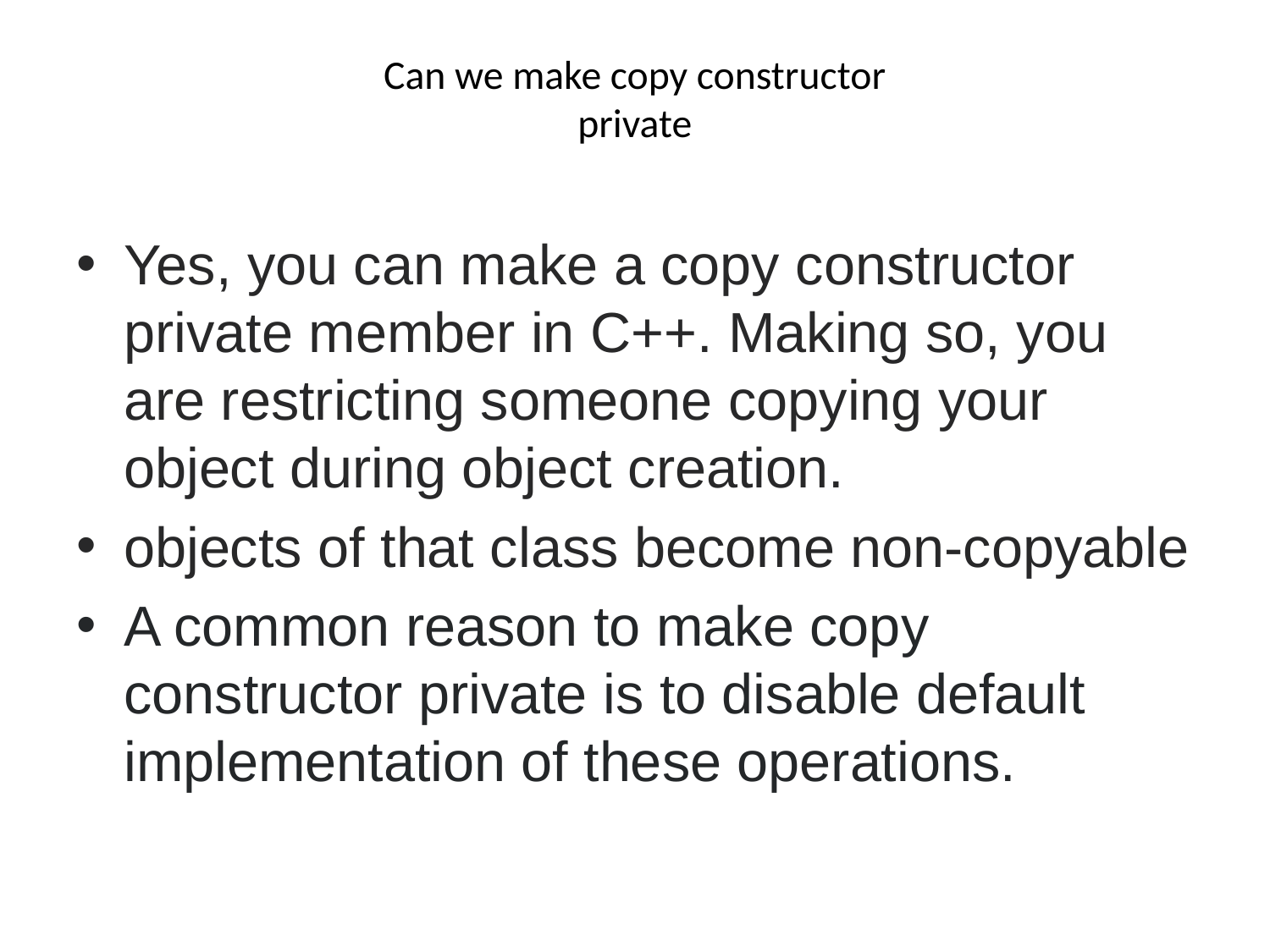

# Can we make copy constructor private
Yes, you can make a copy constructor private member in C++. Making so, you are restricting someone copying your object during object creation.
objects of that class become non-copyable
A common reason to make copy constructor private is to disable default implementation of these operations.